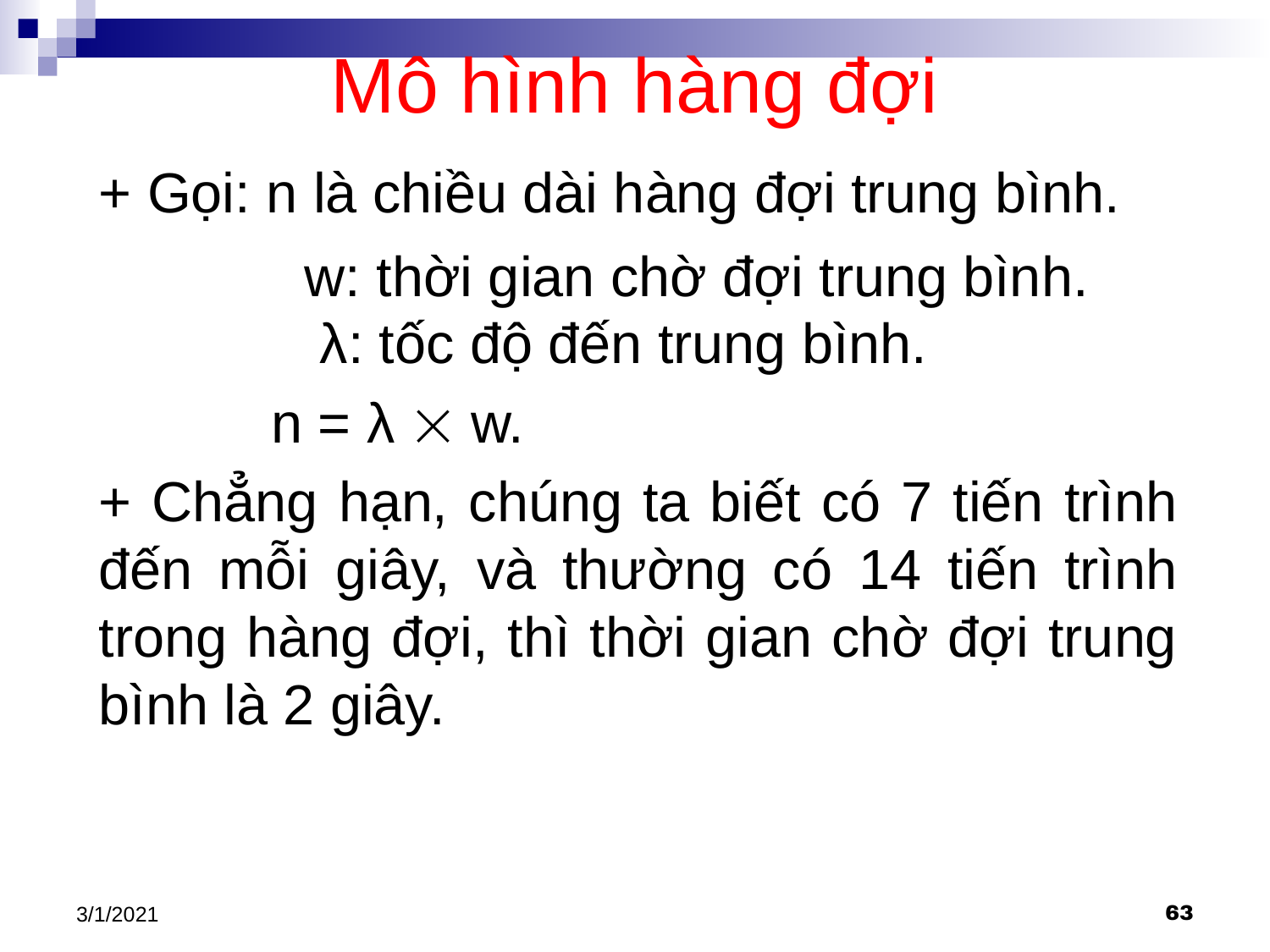

# Mô hình hàng đợi
	+ Gọi: n là chiều dài hàng đợi trung bình.
	     	     w: thời gian chờ đợi trung bình.	     	      λ: tốc độ đến trung bình.
	           n = λ × w.
	+ Chẳng hạn, chúng ta biết có 7 tiến trình đến mỗi giây, và thường có 14 tiến trình trong hàng đợi, thì thời gian chờ đợi trung bình là 2 giây.
3/1/2021
63